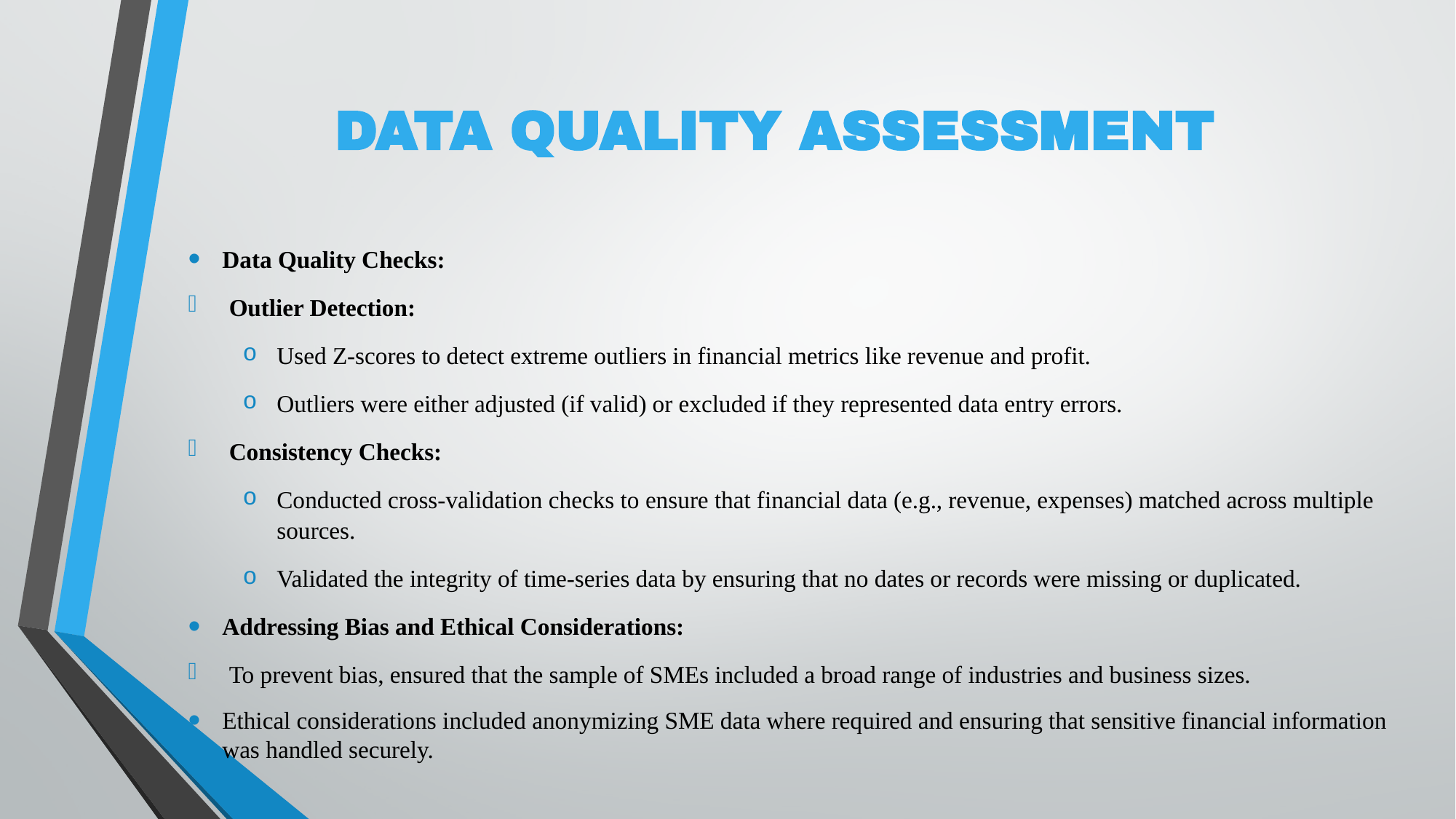

# DATA QUALITY ASSESSMENT
Data Quality Checks:
Outlier Detection:
Used Z-scores to detect extreme outliers in financial metrics like revenue and profit.
Outliers were either adjusted (if valid) or excluded if they represented data entry errors.
Consistency Checks:
Conducted cross-validation checks to ensure that financial data (e.g., revenue, expenses) matched across multiple sources.
Validated the integrity of time-series data by ensuring that no dates or records were missing or duplicated.
Addressing Bias and Ethical Considerations:
To prevent bias, ensured that the sample of SMEs included a broad range of industries and business sizes.
Ethical considerations included anonymizing SME data where required and ensuring that sensitive financial information was handled securely.